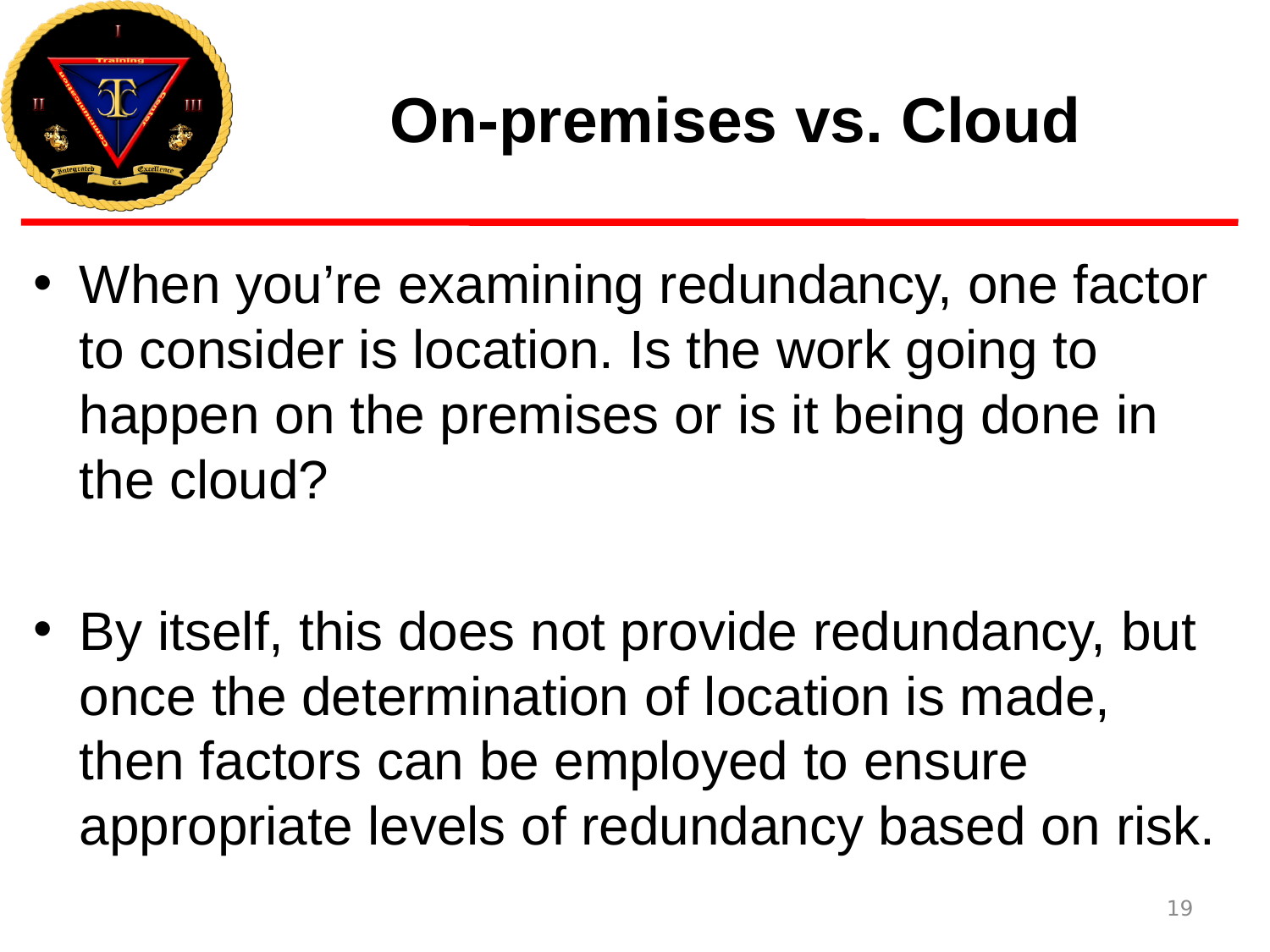

# On-premises vs. Cloud
When you’re examining redundancy, one factor to consider is location. Is the work going to happen on the premises or is it being done in the cloud?

By itself, this does not provide redundancy, but once the determination of location is made, then factors can be employed to ensure appropriate levels of redundancy based on risk.
19